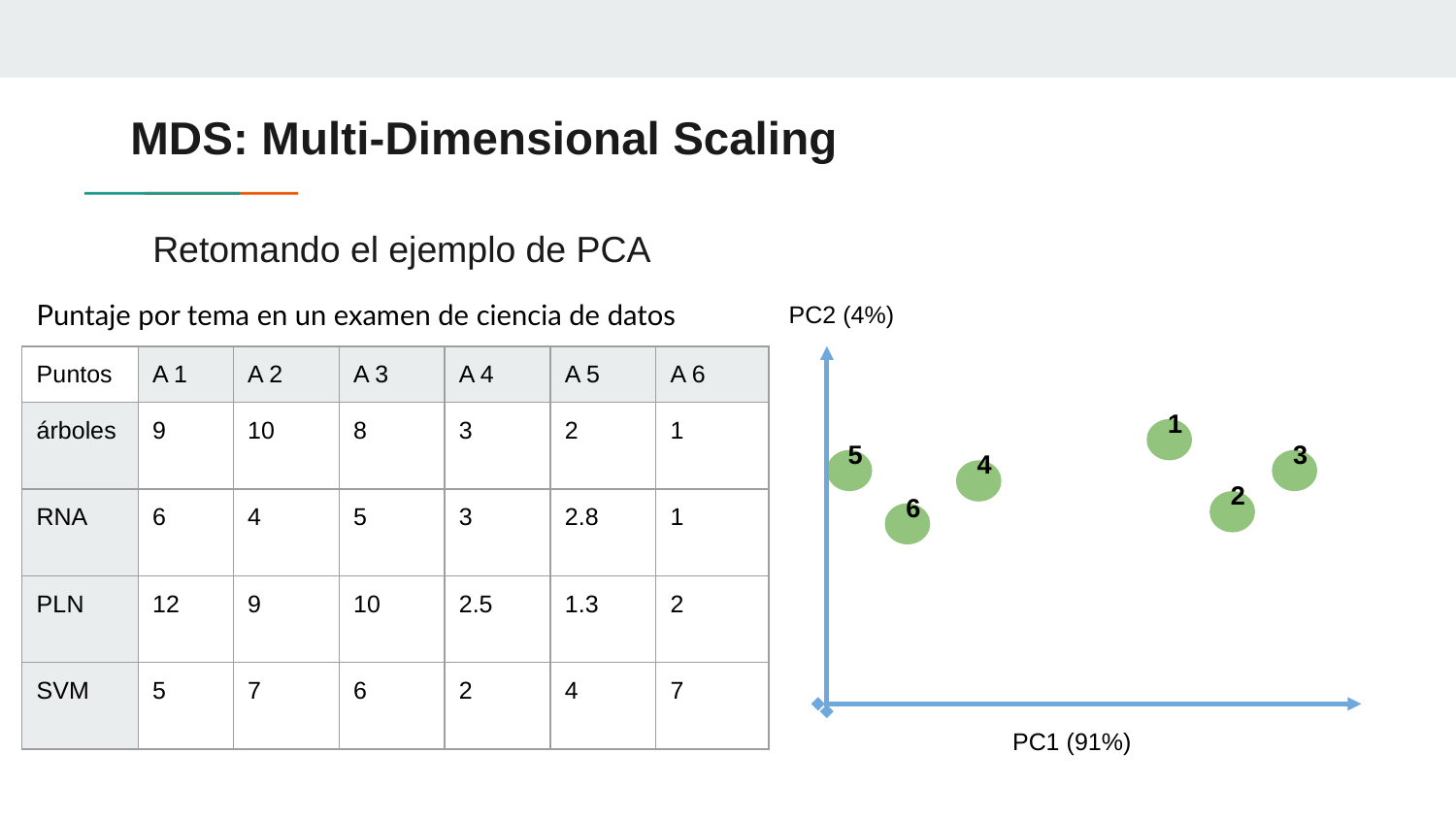

MDS: Multi-Dimensional Scaling
# Retomando el ejemplo de PCA
Puntaje por tema en un examen de ciencia de datos
PC2 (4%)
| Puntos | A 1 | A 2 | A 3 | A 4 | A 5 | A 6 |
| --- | --- | --- | --- | --- | --- | --- |
| árboles | 9 | 10 | 8 | 3 | 2 | 1 |
| RNA | 6 | 4 | 5 | 3 | 2.8 | 1 |
| PLN | 12 | 9 | 10 | 2.5 | 1.3 | 2 |
| SVM | 5 | 7 | 6 | 2 | 4 | 7 |
1
5
3
4
2
6
PC1 (91%)